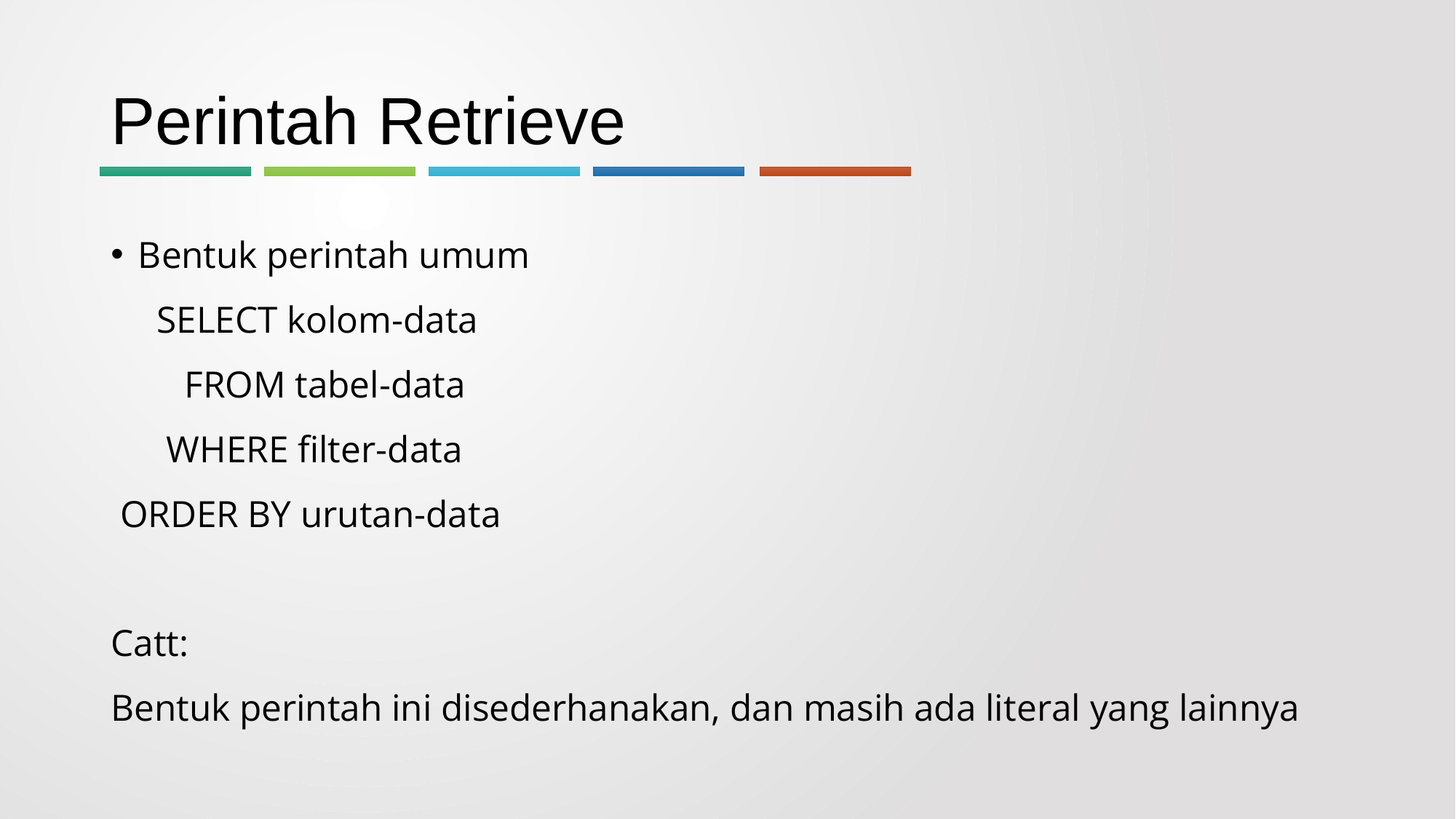

# Perintah Retrieve
Bentuk perintah umum
	  SELECT kolom-data
	     FROM tabel-data
      WHERE filter-data
 ORDER BY urutan-data

Catt:
Bentuk perintah ini disederhanakan, dan masih ada literal yang lainnya